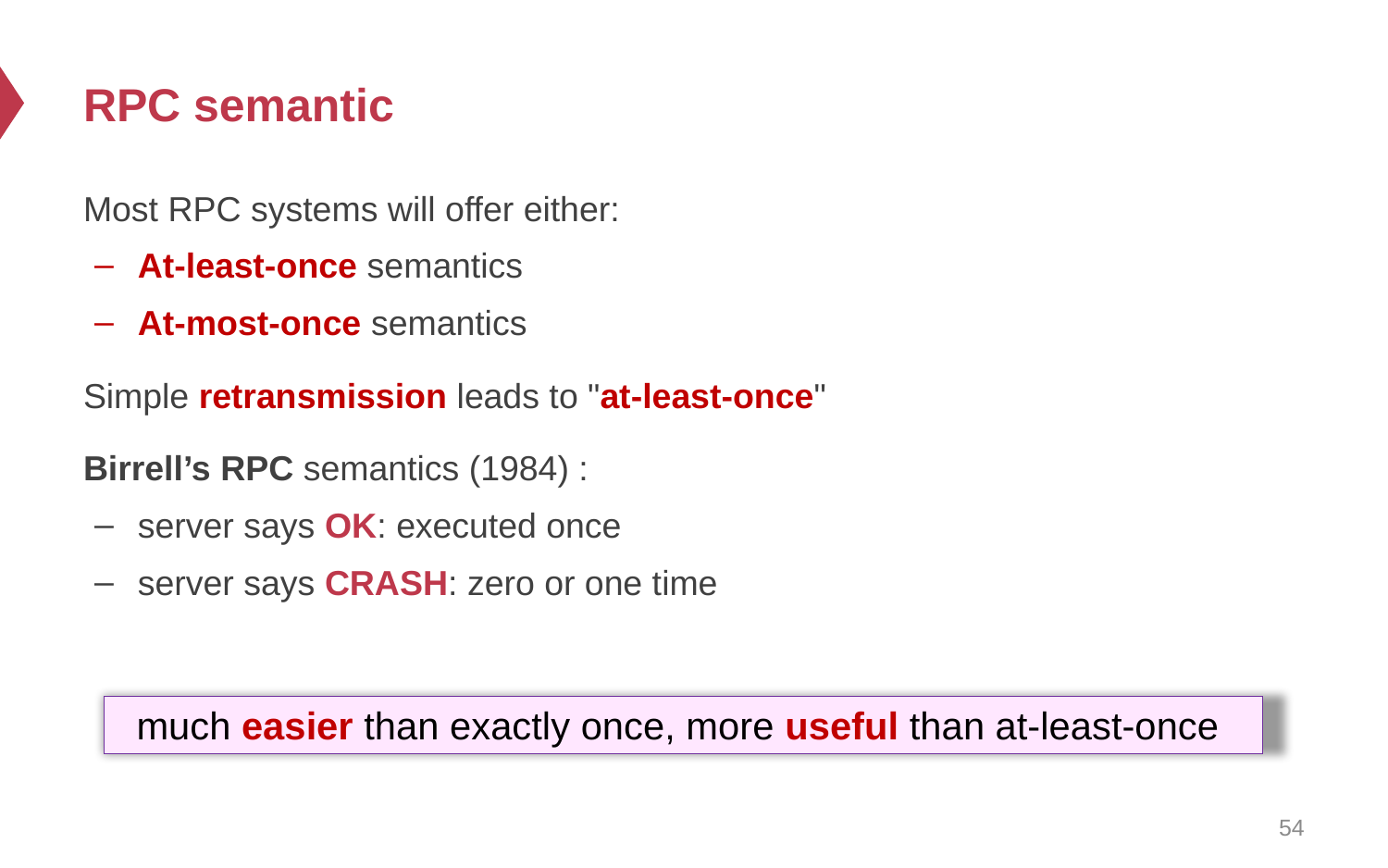

# RPC semantic
Most RPC systems will offer either:
At-least-once semantics
At-most-once semantics
Simple retransmission leads to "at-least-once"
Birrell’s RPC semantics (1984) :
server says OK: executed once
server says CRASH: zero or one time

much easier than exactly once, more useful than at-least-once
54